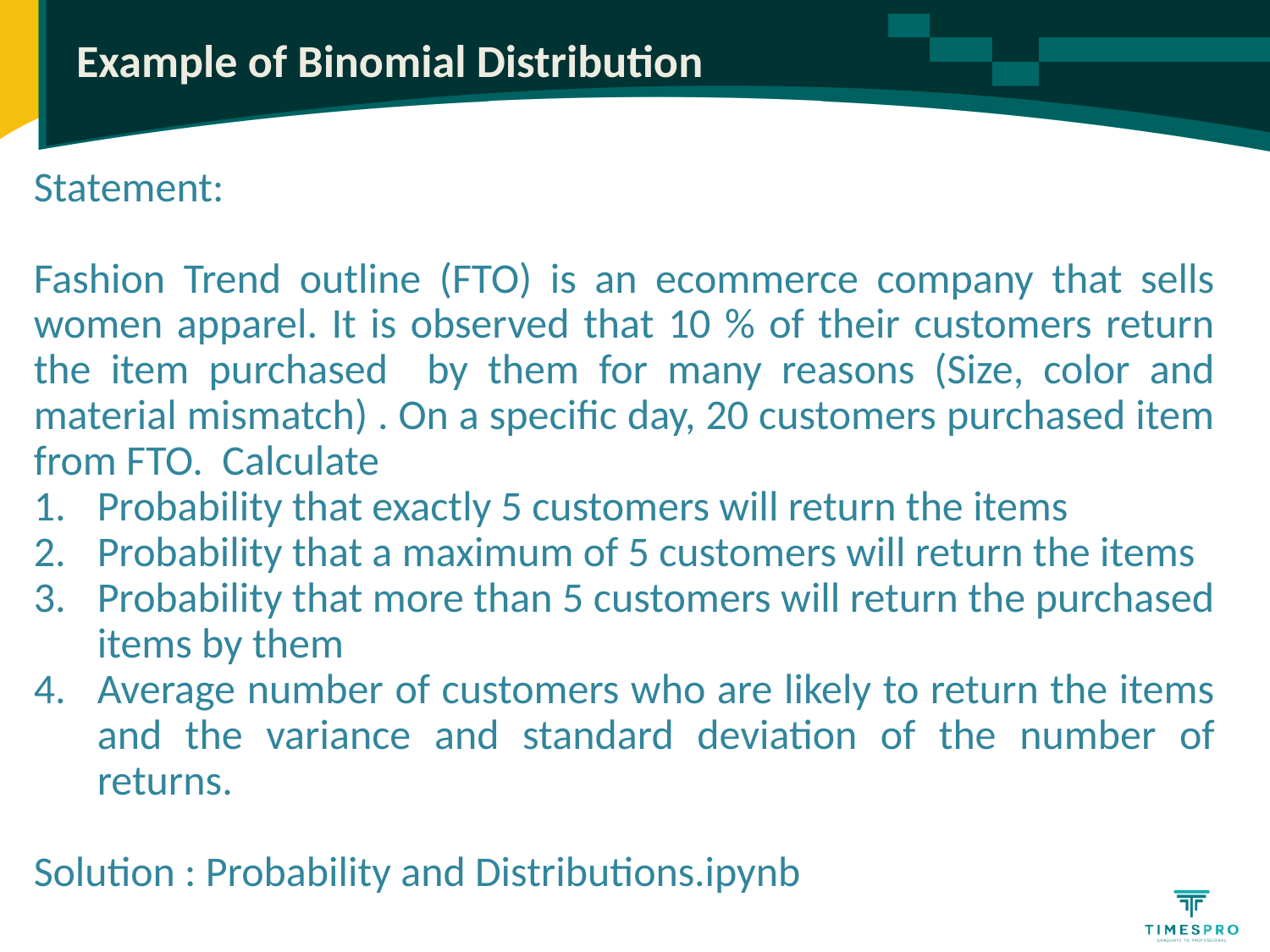

# Example of Binomial Distribution
Statement:

Fashion Trend outline (FTO) is an ecommerce company that sells women apparel. It is observed that 10 % of their customers return the item purchased  by them for many reasons (Size, color and material mismatch) . On a specific day, 20 customers purchased item from FTO.  Calculate
Probability that exactly 5 customers will return the items
Probability that a maximum of 5 customers will return the items
Probability that more than 5 customers will return the purchased items by them
Average number of customers who are likely to return the items and the variance and standard deviation of the number of returns.

Solution : Probability and Distributions.ipynb